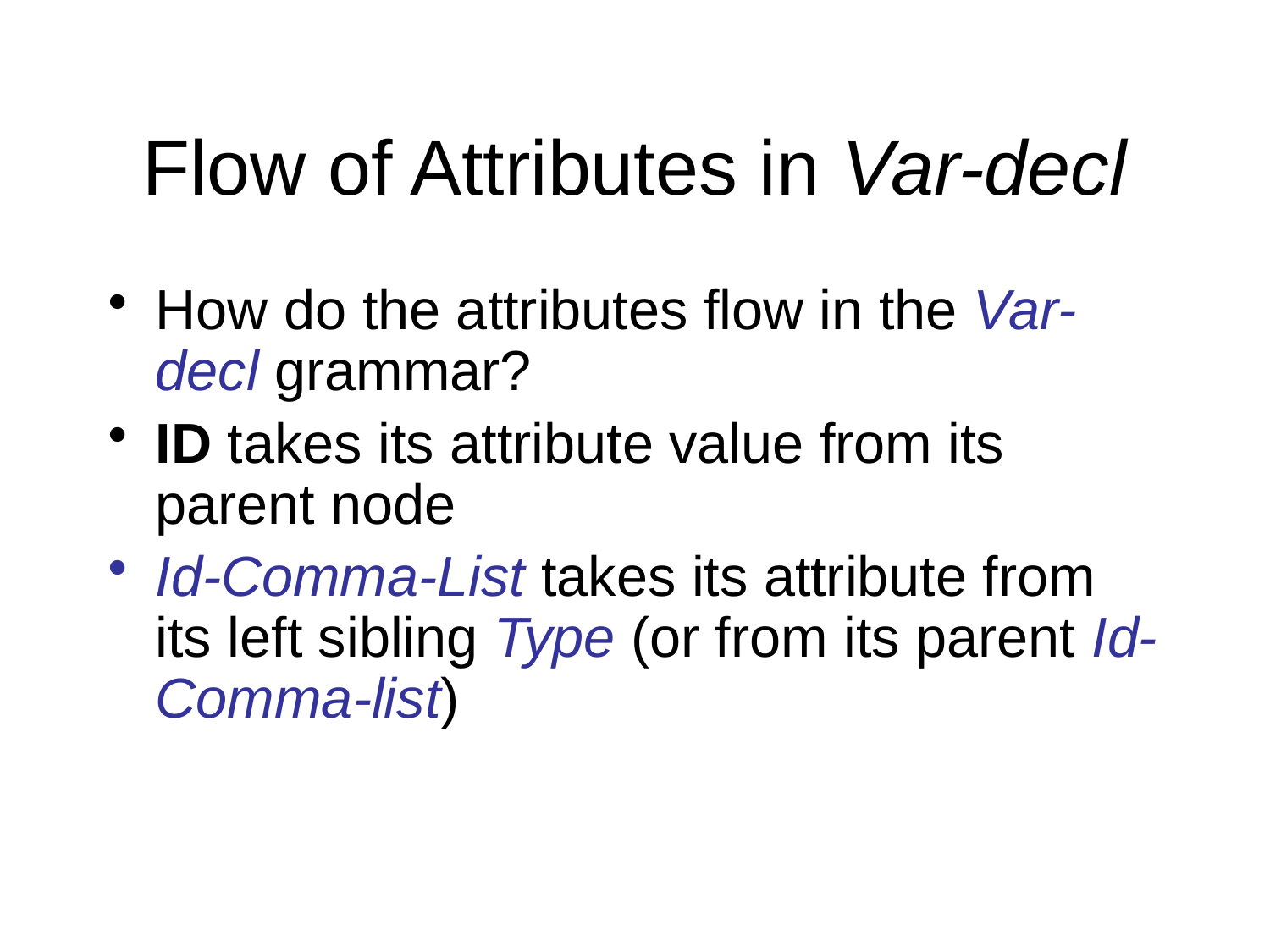

# Flow of Attributes in Var-decl
How do the attributes flow in the Var-decl grammar?
ID takes its attribute value from its parent node
Id-Comma-List takes its attribute from its left sibling Type (or from its parent Id-Comma-list)